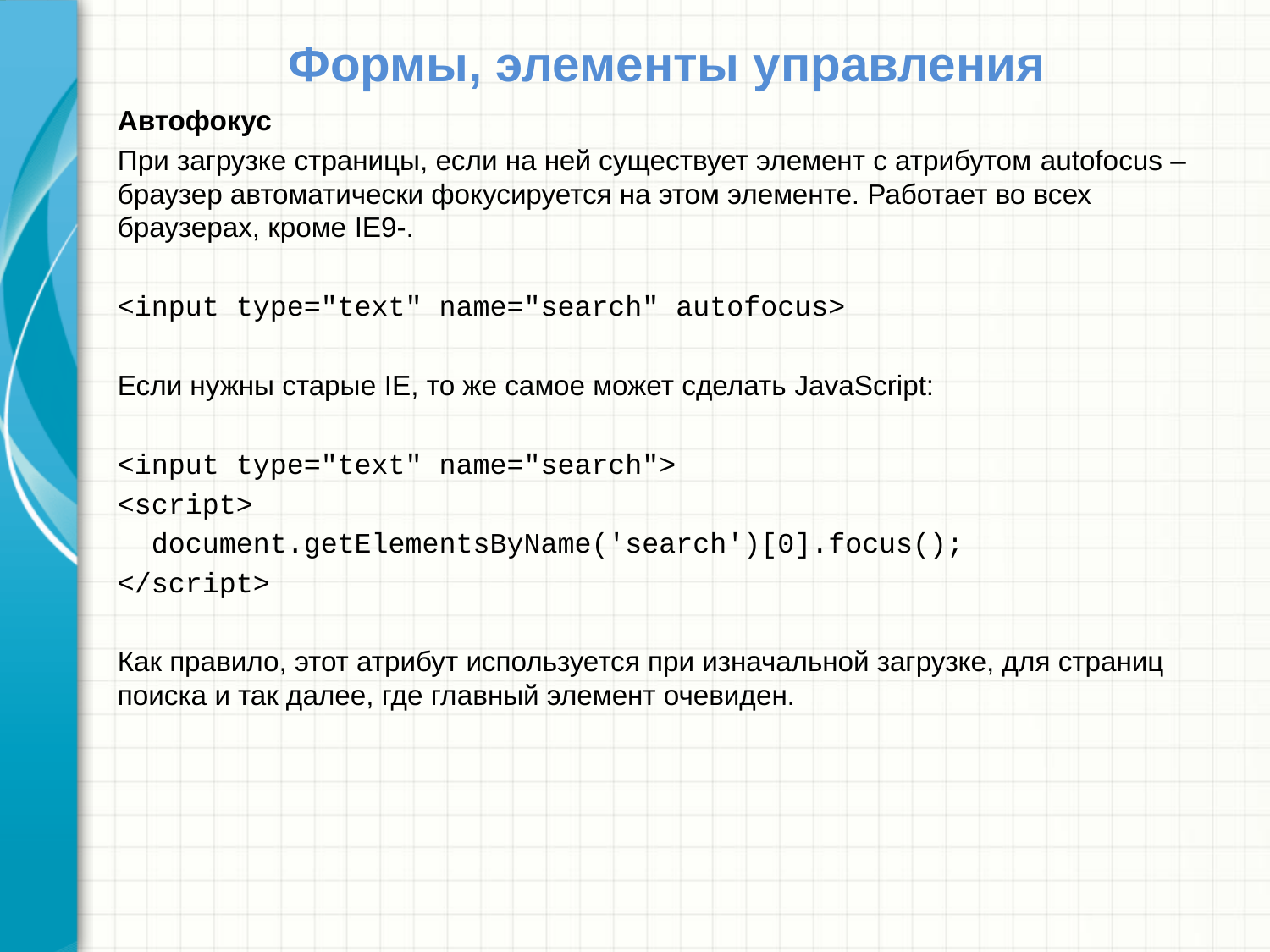

# Формы, элементы управления
Автофокус
При загрузке страницы, если на ней существует элемент с атрибутом autofocus – браузер автоматически фокусируется на этом элементе. Работает во всех браузерах, кроме IE9-.

<input type="text" name="search" autofocus>

Если нужны старые IE, то же самое может сделать JavaScript:

<input type="text" name="search">
<script>
  document.getElementsByName('search')[0].focus();
</script>

Как правило, этот атрибут используется при изначальной загрузке, для страниц поиска и так далее, где главный элемент очевиден.